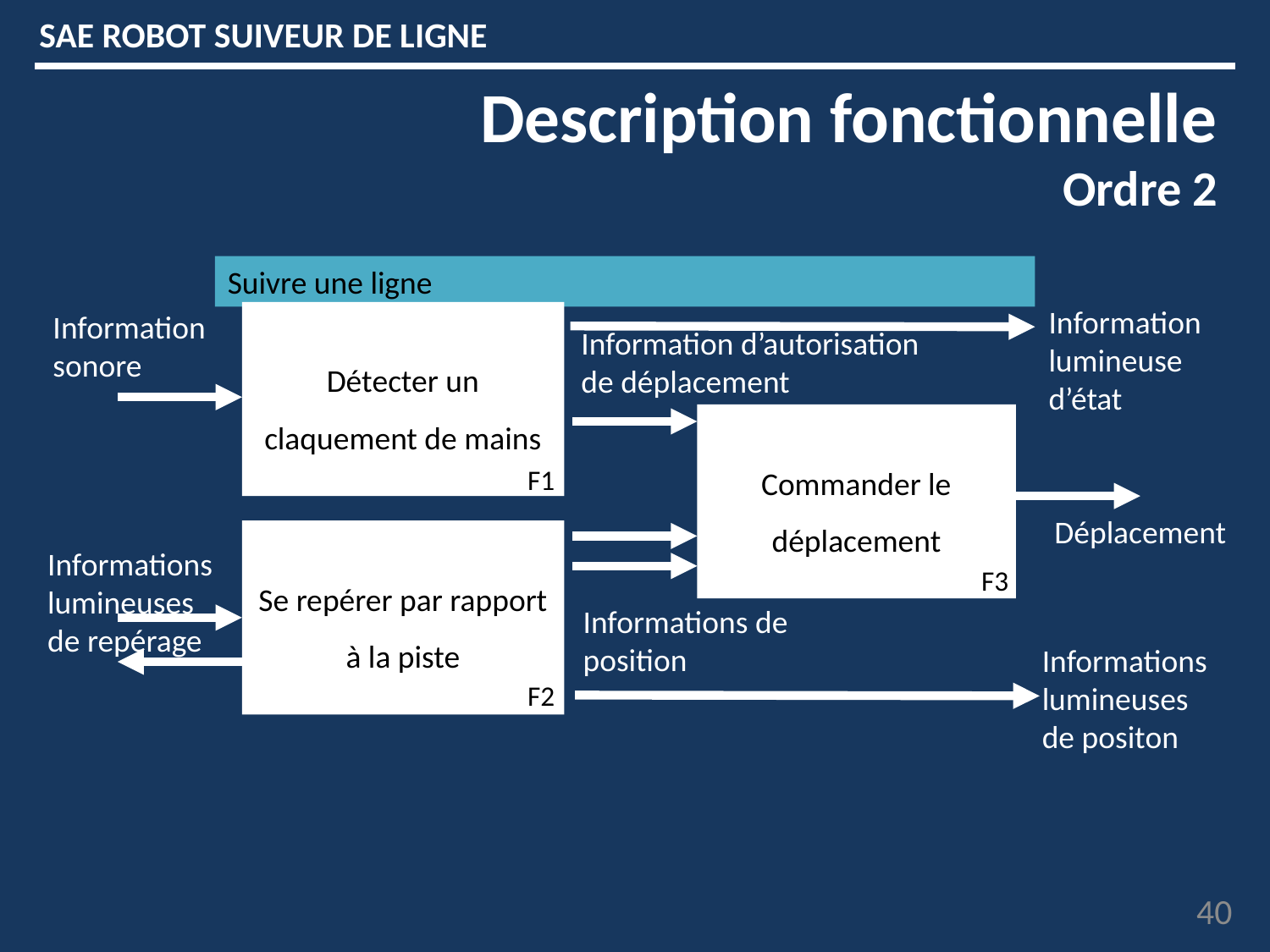

SAE ROBOT SUIVEUR DE LIGNE
Description fonctionnelle
Ordre 2
Suivre une ligne
Information lumineuse d’état
Information sonore
Détecter un claquement de mains
Information d’autorisation de déplacement
Commander le déplacement
F1
Déplacement
Se repérer par rapport à la piste
Informations lumineuses de repérage
F3
Informations de position
Informations lumineuses de positon
F2
40